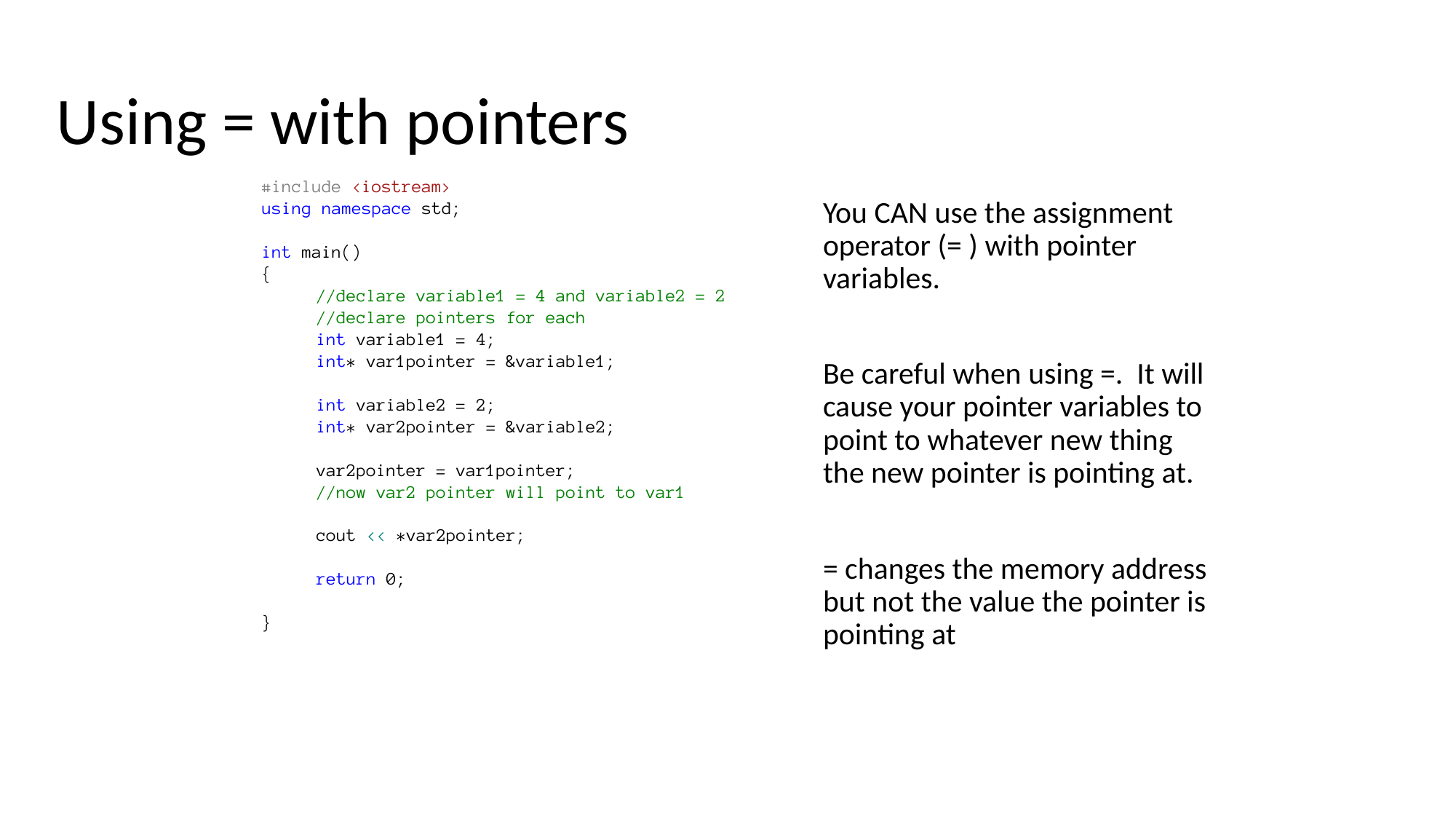

# Using = with pointers
#include <iostream>
using namespace std;

int main()
{
//declare variable1 = 4 and variable2 = 2
//declare pointers for each
int variable1 = 4;
int* var1pointer = &variable1;

int variable2 = 2;
int* var2pointer = &variable2;

var2pointer = var1pointer;
//now var2 pointer will point to var1

cout << *var2pointer;

return 0;

}
You CAN use the assignment operator (= ) with pointer variables.

Be careful when using =.  It will cause your pointer variables to point to whatever new thing the new pointer is pointing at.

= changes the memory address but not the value the pointer is pointing at